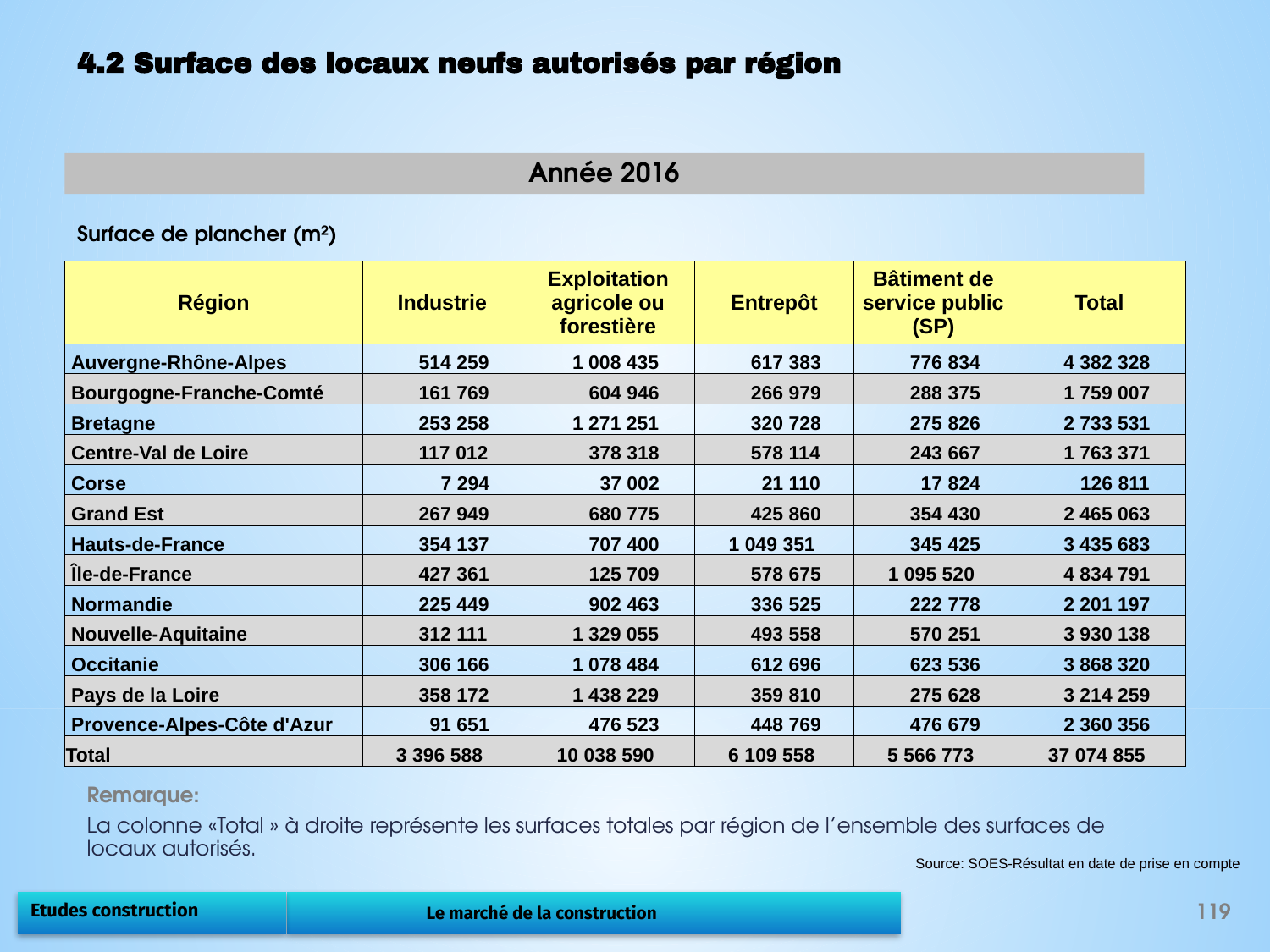

4.2 Surface des locaux neufs autorisés par région
Année 2016
Surface de plancher (m²)
| Région | Industrie | Exploitation agricole ou forestière | Entrepôt | Bâtiment de service public (SP) | Total |
| --- | --- | --- | --- | --- | --- |
| Auvergne-Rhône-Alpes | 514 259 | 1 008 435 | 617 383 | 776 834 | 4 382 328 |
| Bourgogne-Franche-Comté | 161 769 | 604 946 | 266 979 | 288 375 | 1 759 007 |
| Bretagne | 253 258 | 1 271 251 | 320 728 | 275 826 | 2 733 531 |
| Centre-Val de Loire | 117 012 | 378 318 | 578 114 | 243 667 | 1 763 371 |
| Corse | 7 294 | 37 002 | 21 110 | 17 824 | 126 811 |
| Grand Est | 267 949 | 680 775 | 425 860 | 354 430 | 2 465 063 |
| Hauts-de-France | 354 137 | 707 400 | 1 049 351 | 345 425 | 3 435 683 |
| Île-de-France | 427 361 | 125 709 | 578 675 | 1 095 520 | 4 834 791 |
| Normandie | 225 449 | 902 463 | 336 525 | 222 778 | 2 201 197 |
| Nouvelle-Aquitaine | 312 111 | 1 329 055 | 493 558 | 570 251 | 3 930 138 |
| Occitanie | 306 166 | 1 078 484 | 612 696 | 623 536 | 3 868 320 |
| Pays de la Loire | 358 172 | 1 438 229 | 359 810 | 275 628 | 3 214 259 |
| Provence-Alpes-Côte d'Azur | 91 651 | 476 523 | 448 769 | 476 679 | 2 360 356 |
| Total | 3 396 588 | 10 038 590 | 6 109 558 | 5 566 773 | 37 074 855 |
Remarque:
La colonne «Total » à droite représente les surfaces totales par région de l’ensemble des surfaces de locaux autorisés.
Source: SOES-Résultat en date de prise en compte
119